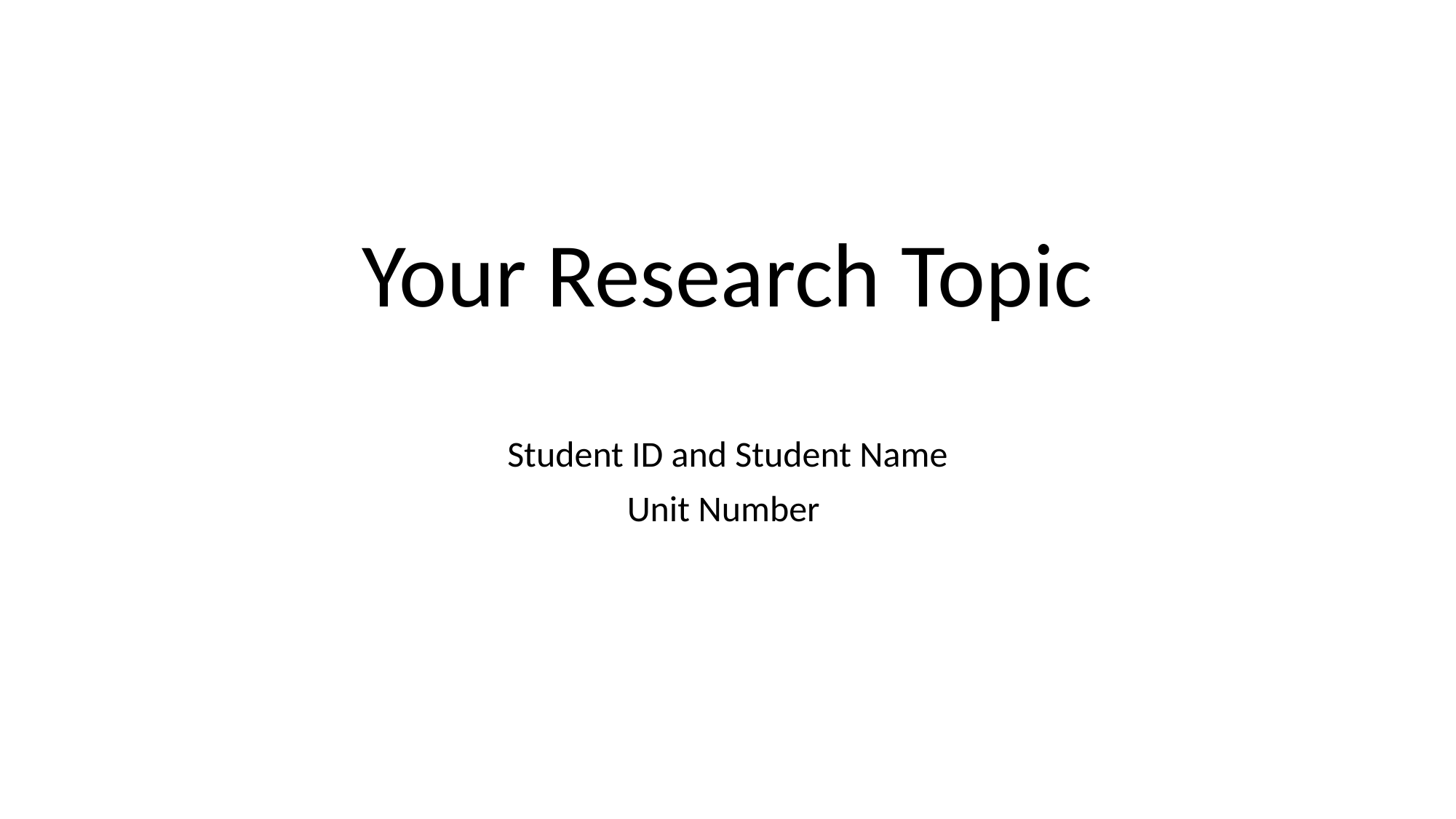

# Your Research Topic
Student ID and Student Name
Unit Number